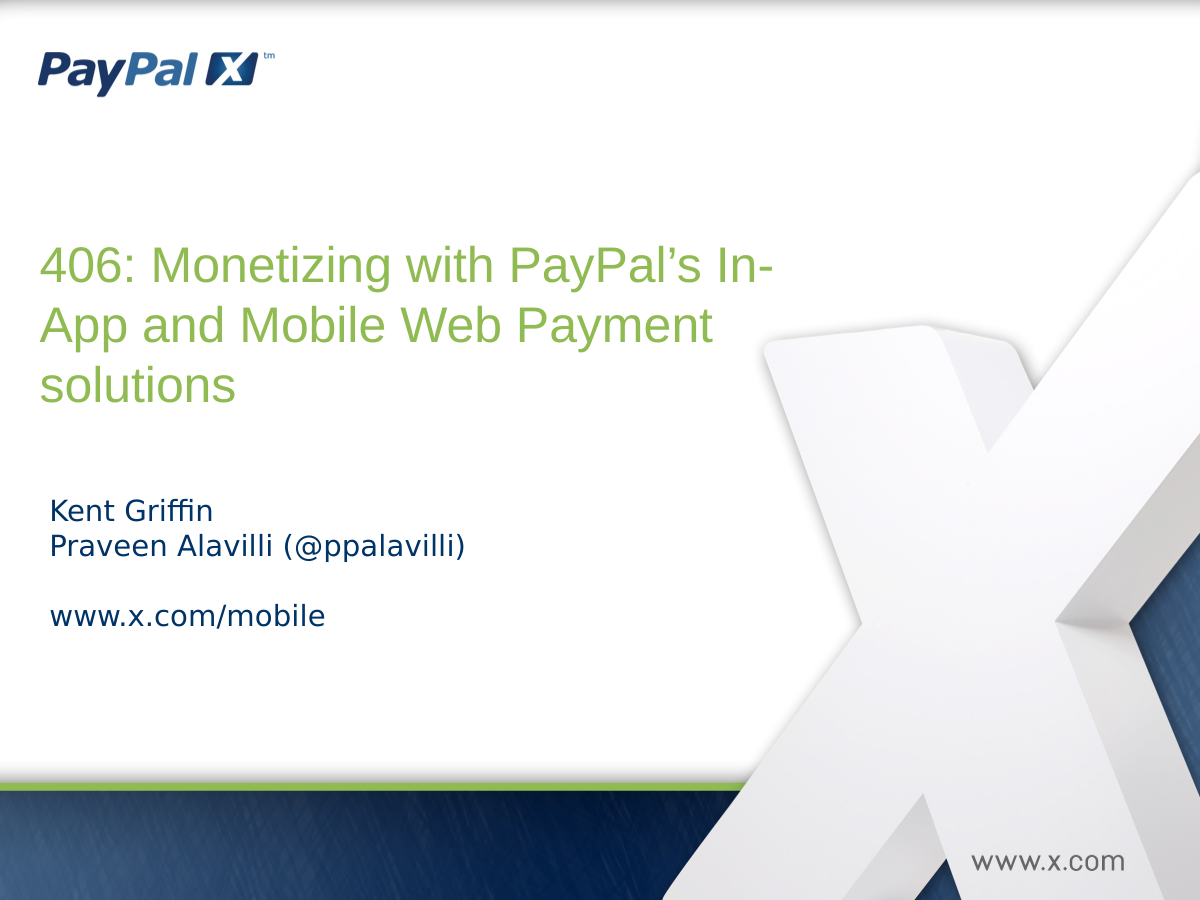

406: Monetizing with PayPal’s In-App and Mobile Web Payment solutions

Kent Griffin
Praveen Alavilli (@ppalavilli)

www.x.com/mobile